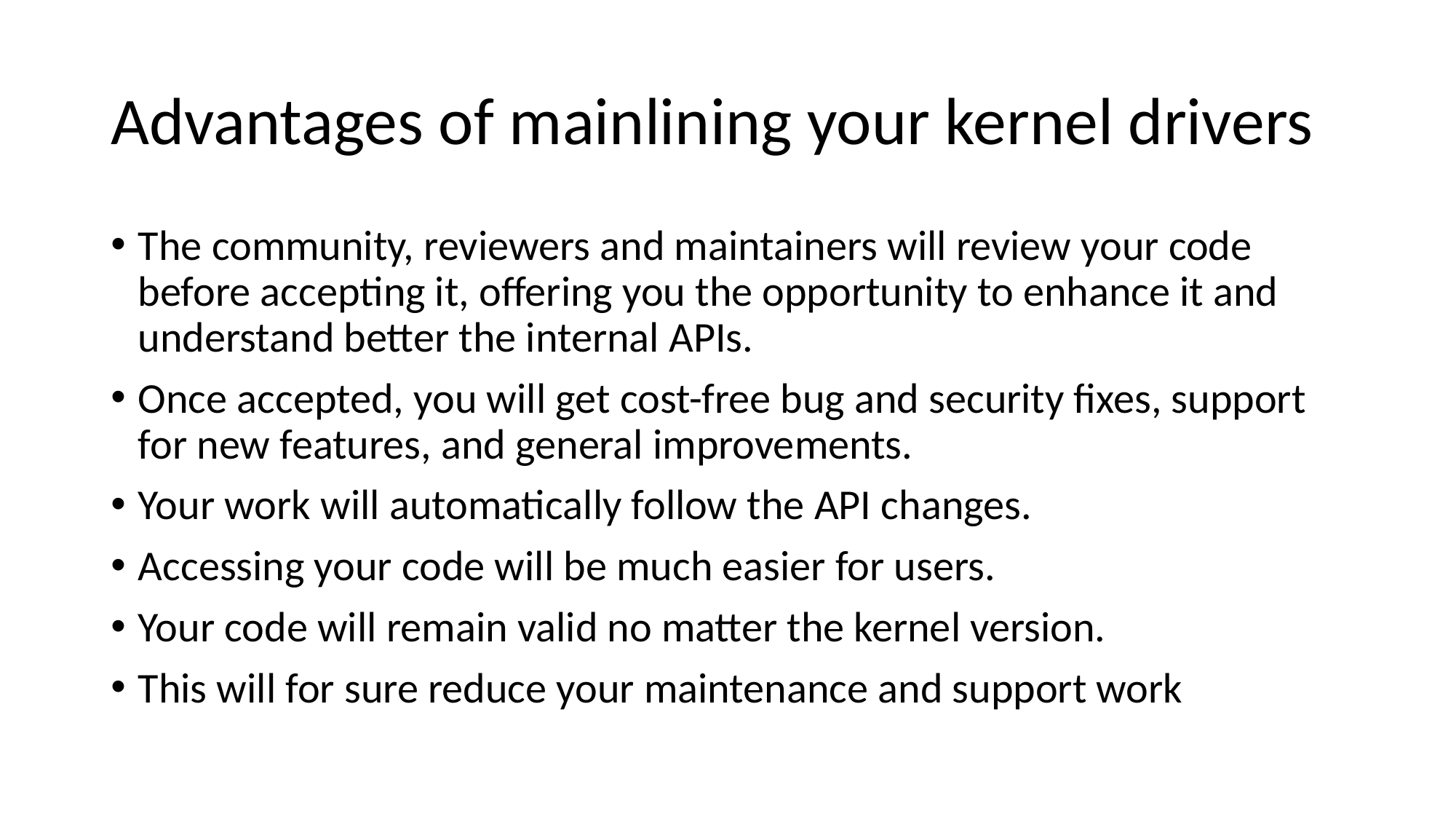

# Advantages of mainlining your kernel drivers
The community, reviewers and maintainers will review your code before accepting it, offering you the opportunity to enhance it and understand better the internal APIs.
Once accepted, you will get cost-free bug and security fixes, support for new features, and general improvements.
Your work will automatically follow the API changes.
Accessing your code will be much easier for users.
Your code will remain valid no matter the kernel version.
This will for sure reduce your maintenance and support work